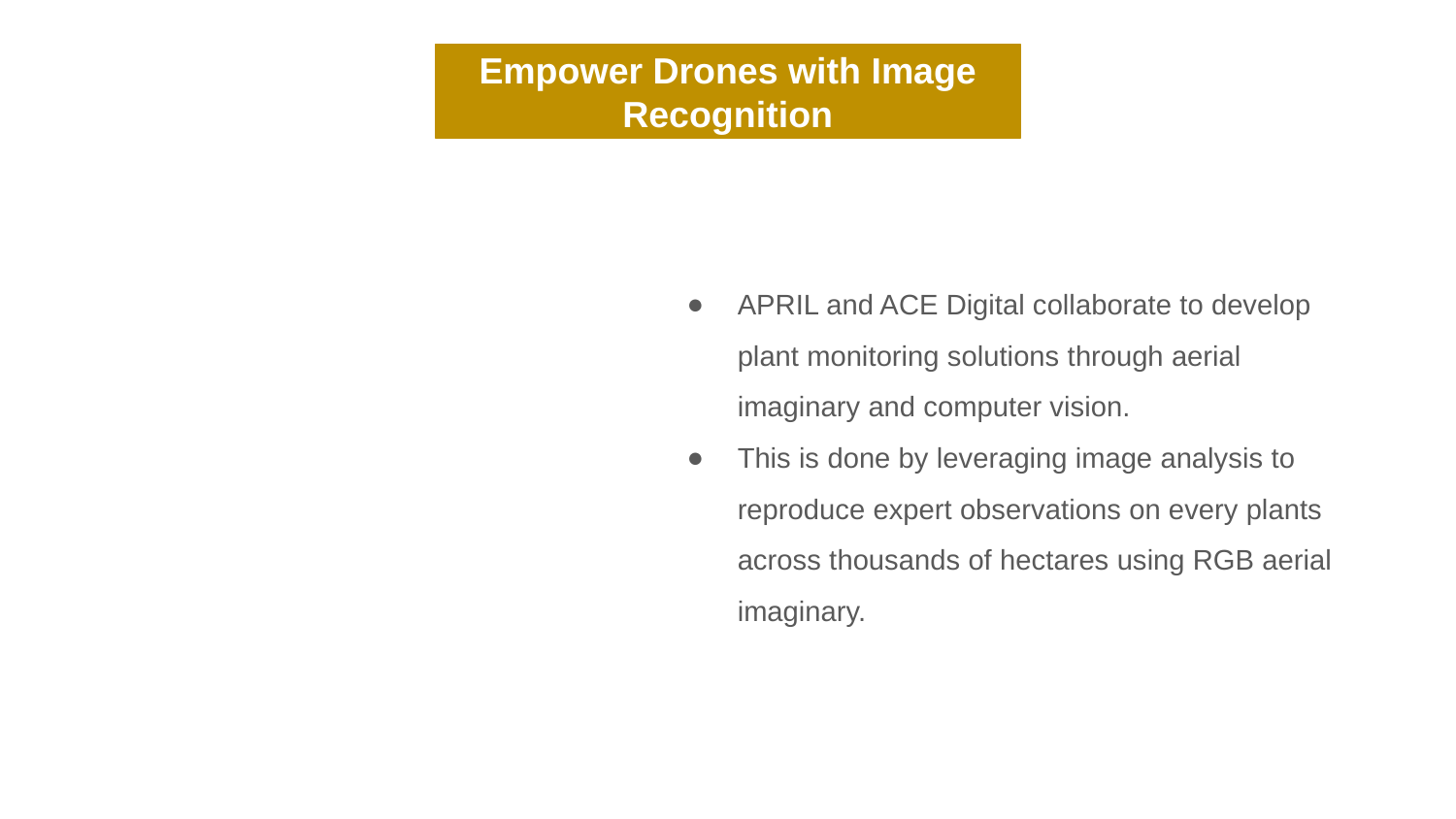

Empower Drones with Image Recognition
APRIL and ACE Digital collaborate to develop plant monitoring solutions through aerial imaginary and computer vision.
This is done by leveraging image analysis to reproduce expert observations on every plants across thousands of hectares using RGB aerial imaginary.